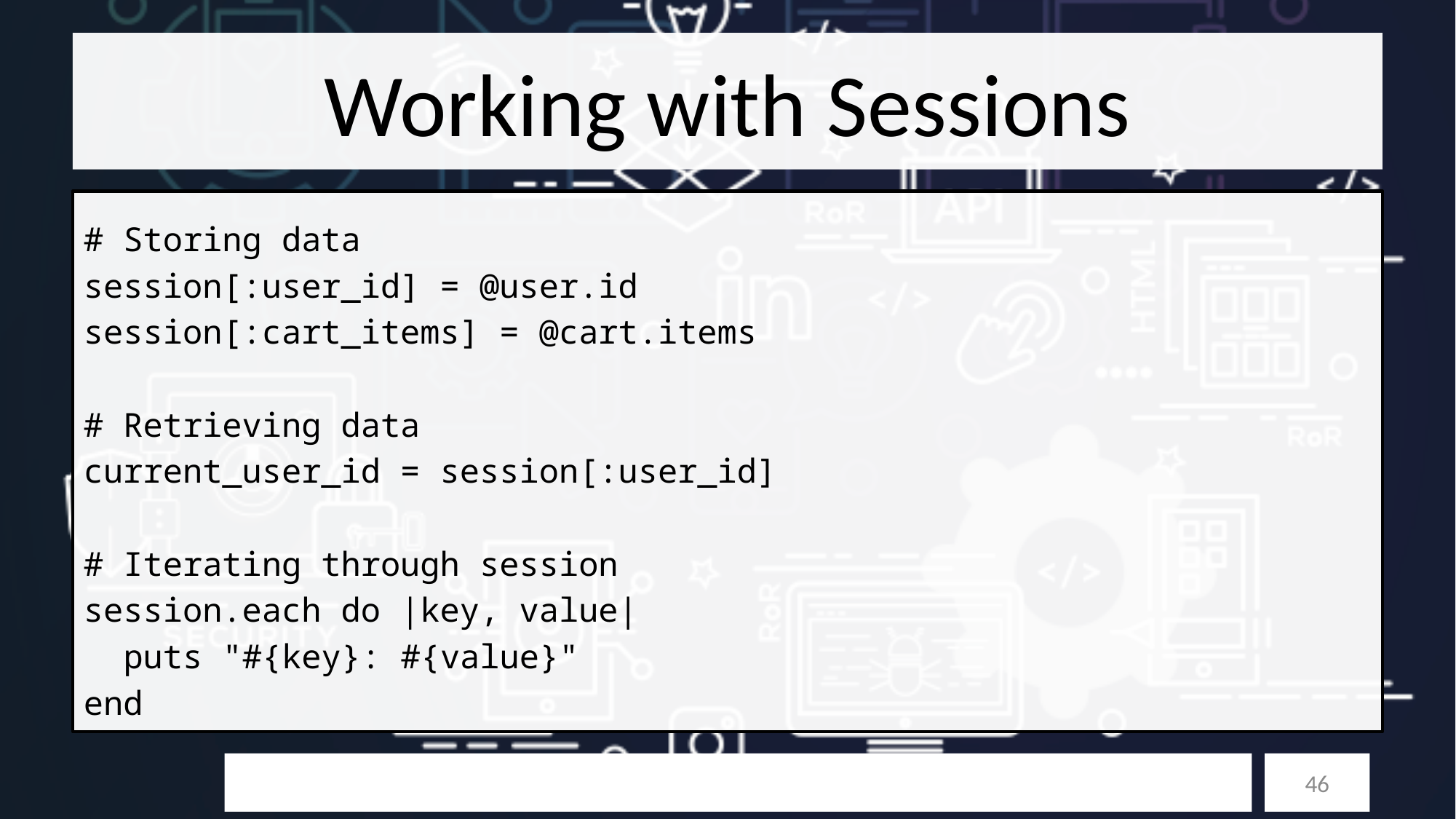

# Working with Sessions
# Storing data
session[:user_id] = @user.id
session[:cart_items] = @cart.items

# Retrieving data
current_user_id = session[:user_id]

# Iterating through session
session.each do |key, value|
  puts "#{key}: #{value}"
end

46